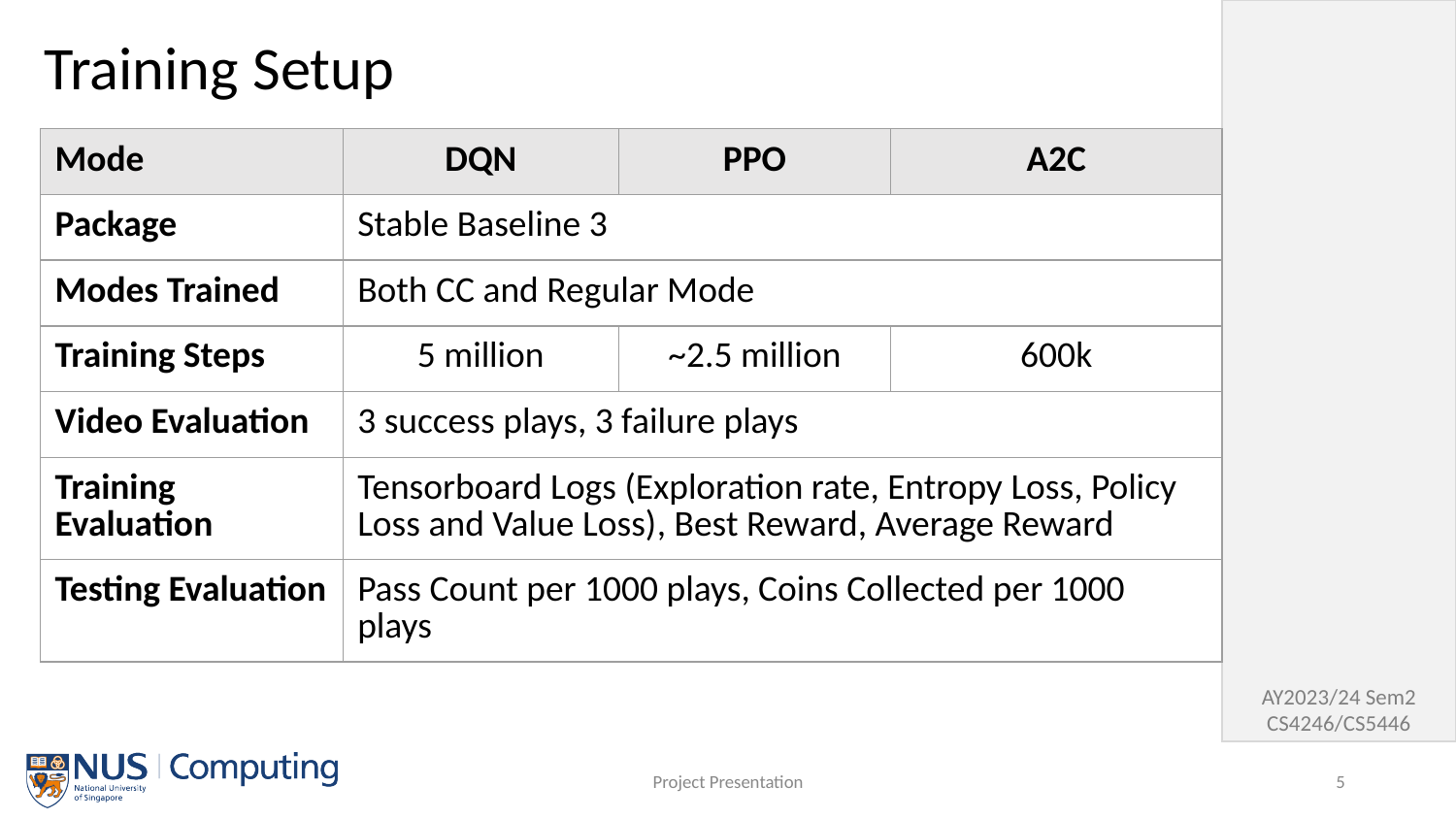

# Training Setup
| Mode | DQN | PPO | A2C |
| --- | --- | --- | --- |
| Package | Stable Baseline 3 |  |  |
| Modes Trained | Both CC and Regular Mode |  |  |
| Training Steps | 5 million | ~2.5 million | 600k |
| Video Evaluation | 3 success plays, 3 failure plays |  |  |
| Training Evaluation | Tensorboard Logs (Exploration rate, Entropy Loss, Policy Loss and Value Loss), Best Reward, Average Reward |  |  |
| Testing Evaluation | Pass Count per 1000 plays, Coins Collected per 1000 plays |  |  |
Project Presentation
5